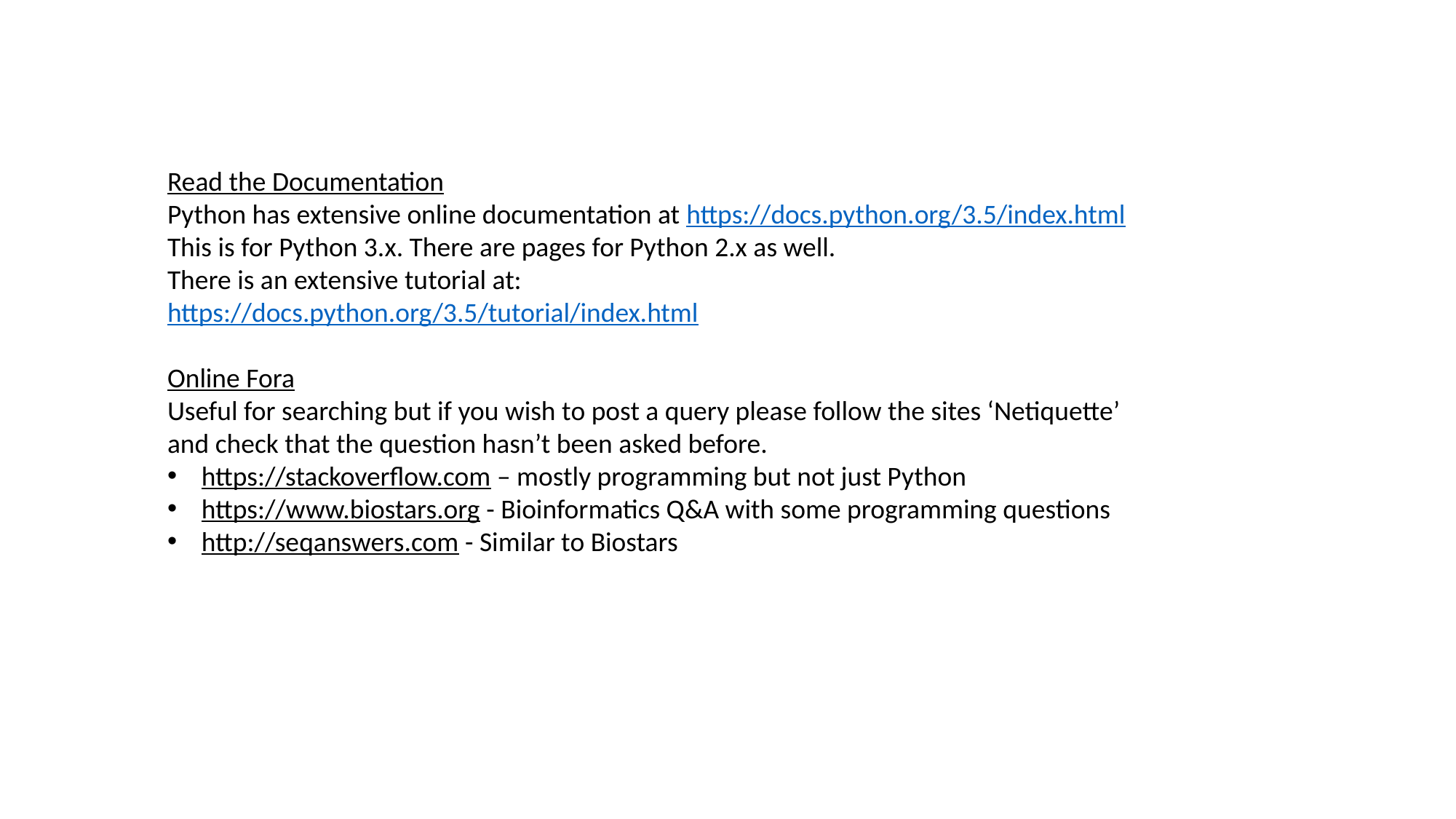

Read the Documentation
Python has extensive online documentation at https://docs.python.org/3.5/index.html
This is for Python 3.x. There are pages for Python 2.x as well.
There is an extensive tutorial at:
https://docs.python.org/3.5/tutorial/index.html

Online Fora
Useful for searching but if you wish to post a query please follow the sites ‘Netiquette’ and check that the question hasn’t been asked before.
https://stackoverflow.com – mostly programming but not just Python
https://www.biostars.org - Bioinformatics Q&A with some programming questions
http://seqanswers.com - Similar to Biostars